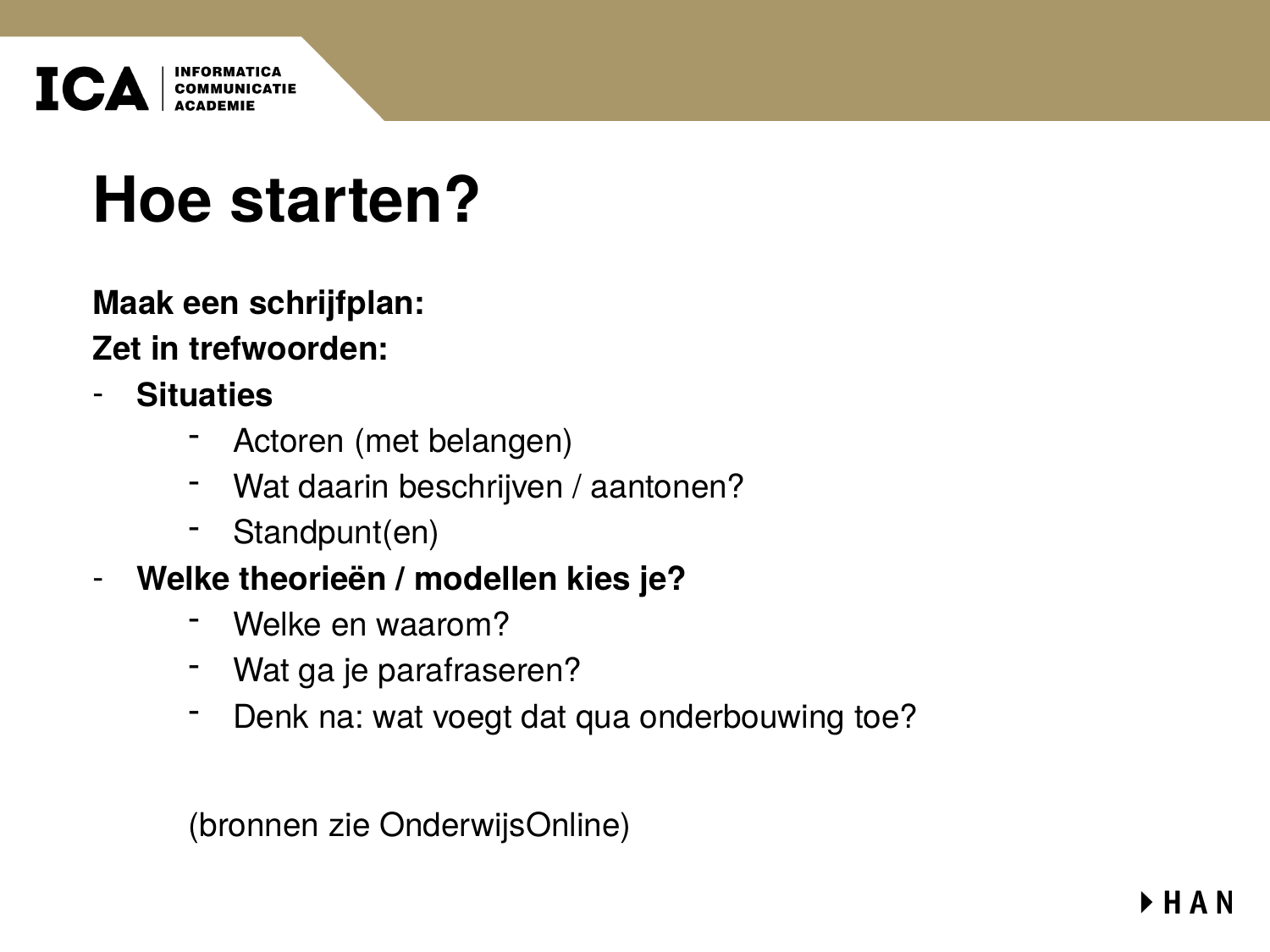

# Hoe starten?
Maak een schrijfplan:
Zet in trefwoorden:
Situaties
Actoren (met belangen)
Wat daarin beschrijven / aantonen?
Standpunt(en)
Welke theorieën / modellen kies je?
Welke en waarom?
Wat ga je parafraseren?
Denk na: wat voegt dat qua onderbouwing toe?

(bronnen zie OnderwijsOnline)